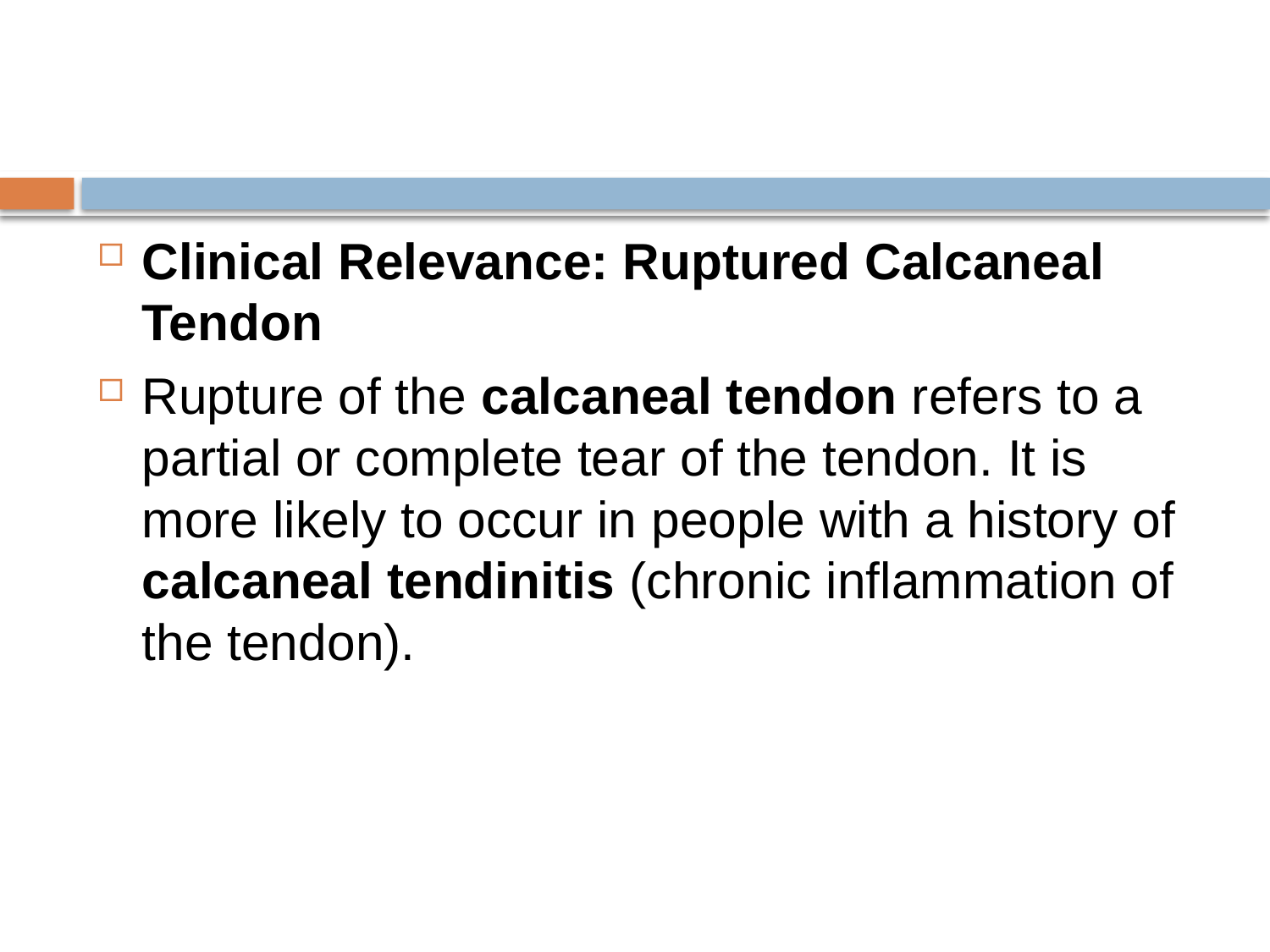

#
Clinical Relevance: Ruptured Calcaneal Tendon
Rupture of the calcaneal tendon refers to a partial or complete tear of the tendon. It is more likely to occur in people with a history of calcaneal tendinitis (chronic inflammation of the tendon).